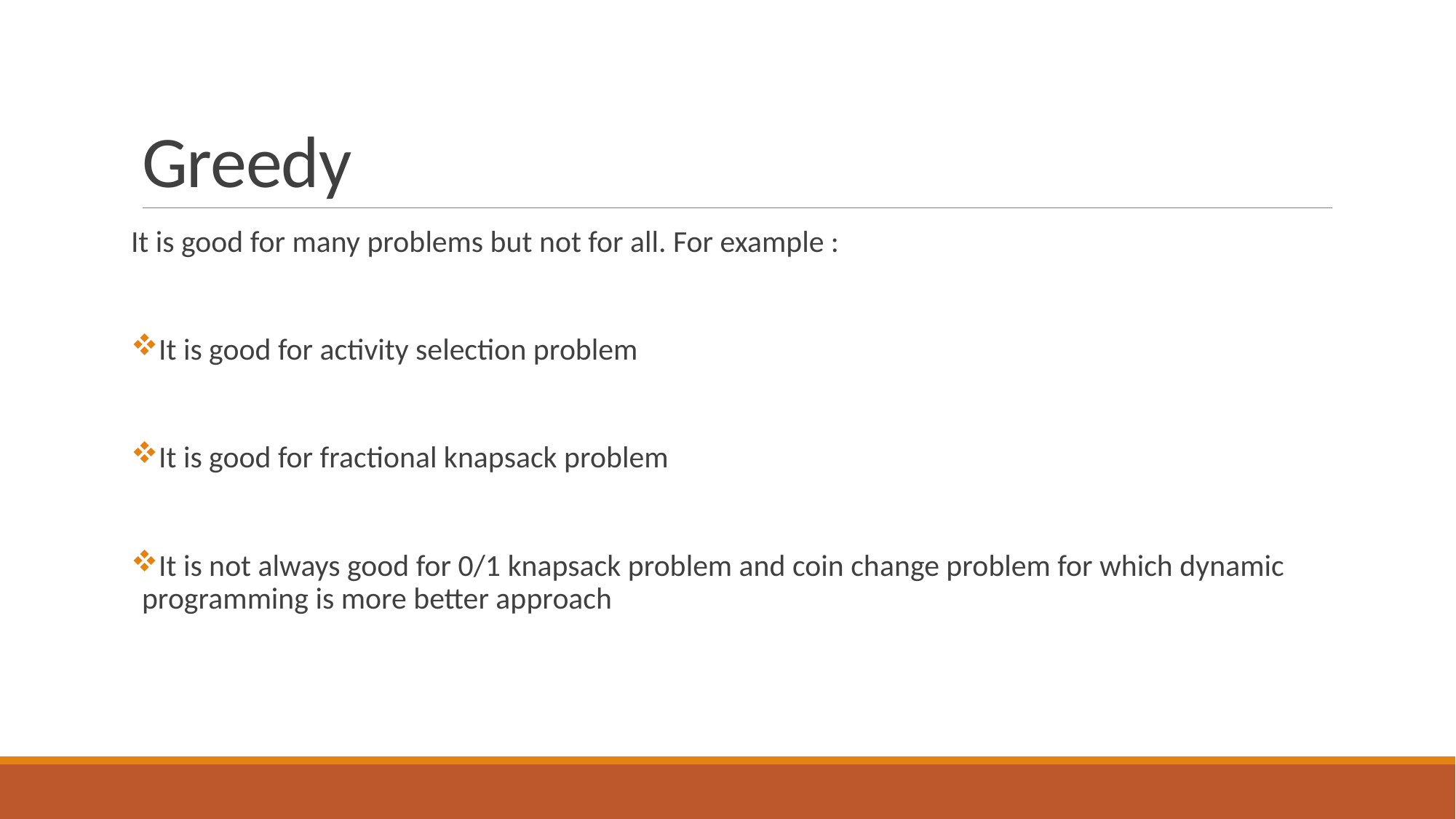

# Greedy
It is good for many problems but not for all. For example :

It is good for activity selection problem

It is good for fractional knapsack problem

It is not always good for 0/1 knapsack problem and coin change problem for which dynamic programming is more better approach